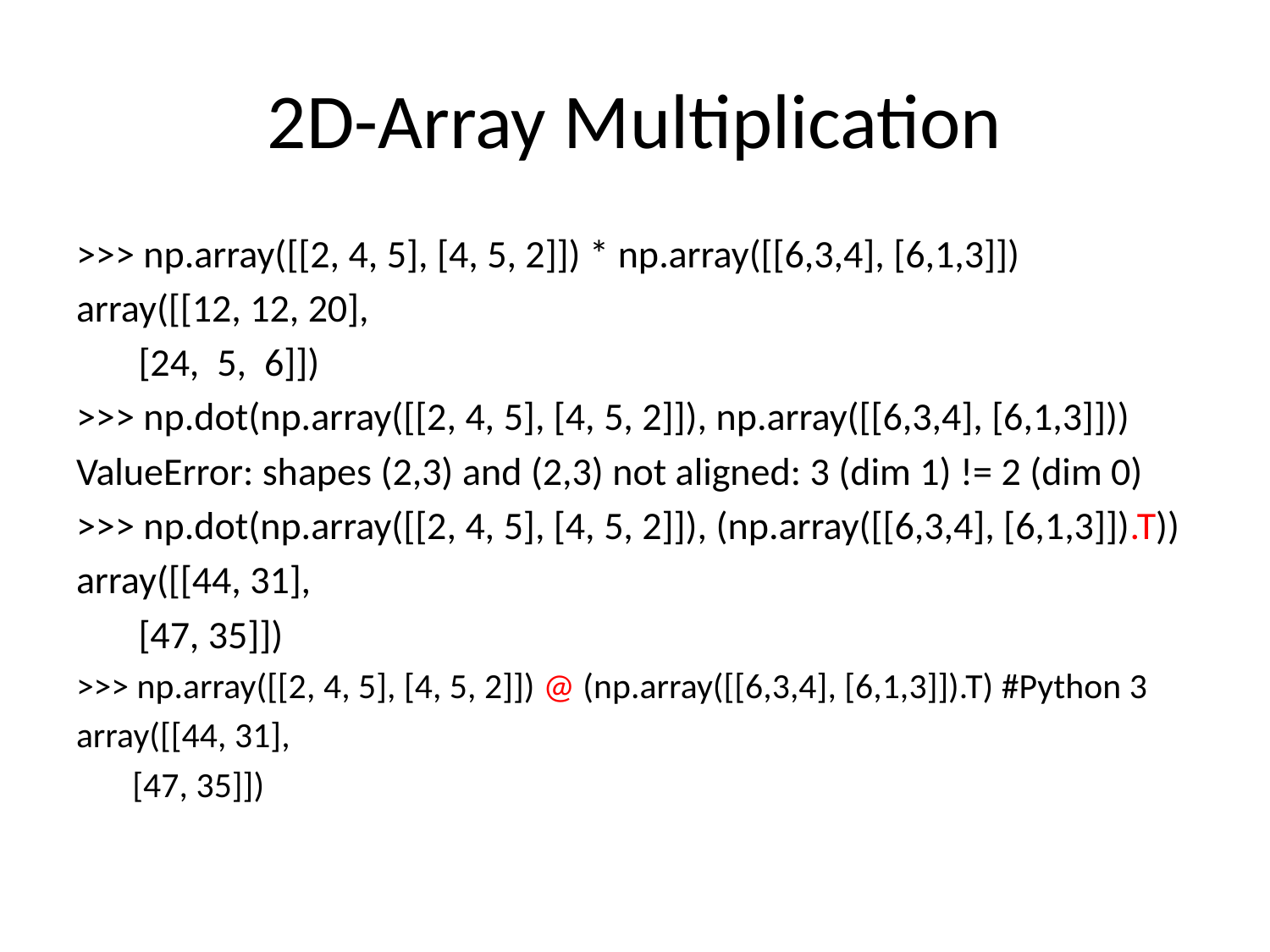

# 2D-Array Multiplication
>>> np.array([[2, 4, 5], [4, 5, 2]]) * np.array([[6,3,4], [6,1,3]])
array([[12, 12, 20],
       [24,  5,  6]])
>>> np.dot(np.array([[2, 4, 5], [4, 5, 2]]), np.array([[6,3,4], [6,1,3]]))
ValueError: shapes (2,3) and (2,3) not aligned: 3 (dim 1) != 2 (dim 0)
>>> np.dot(np.array([[2, 4, 5], [4, 5, 2]]), (np.array([[6,3,4], [6,1,3]]).T))
array([[44, 31],
       [47, 35]])
>>> np.array([[2, 4, 5], [4, 5, 2]]) @ (np.array([[6,3,4], [6,1,3]]).T) #Python 3
array([[44, 31],
       [47, 35]])